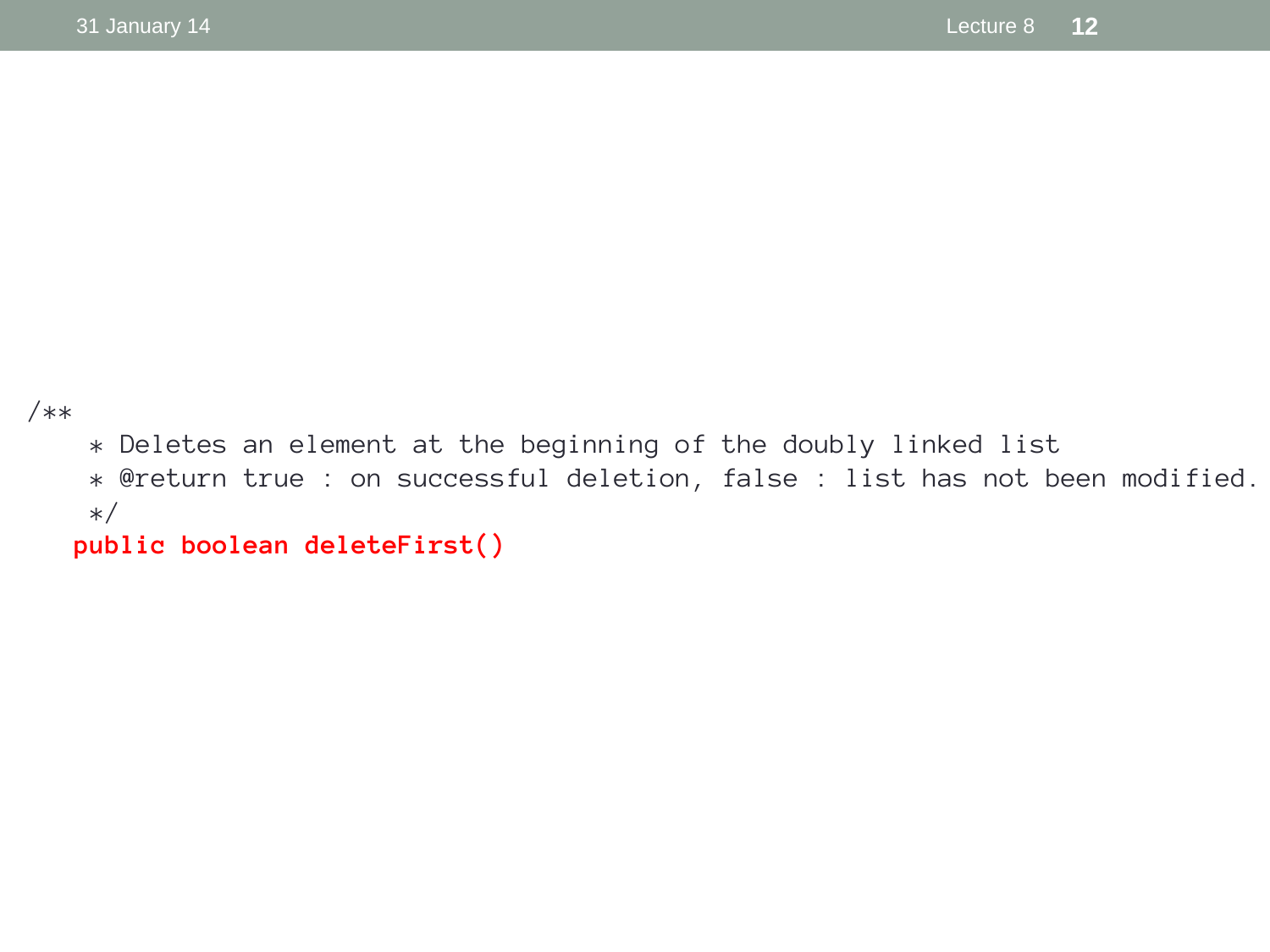

31 January 14
Lecture 8
12
 /**
     * Deletes an element at the beginning of the doubly linked list
     * @return true : on successful deletion, false : list has not been modified.
     */
    public boolean deleteFirst()